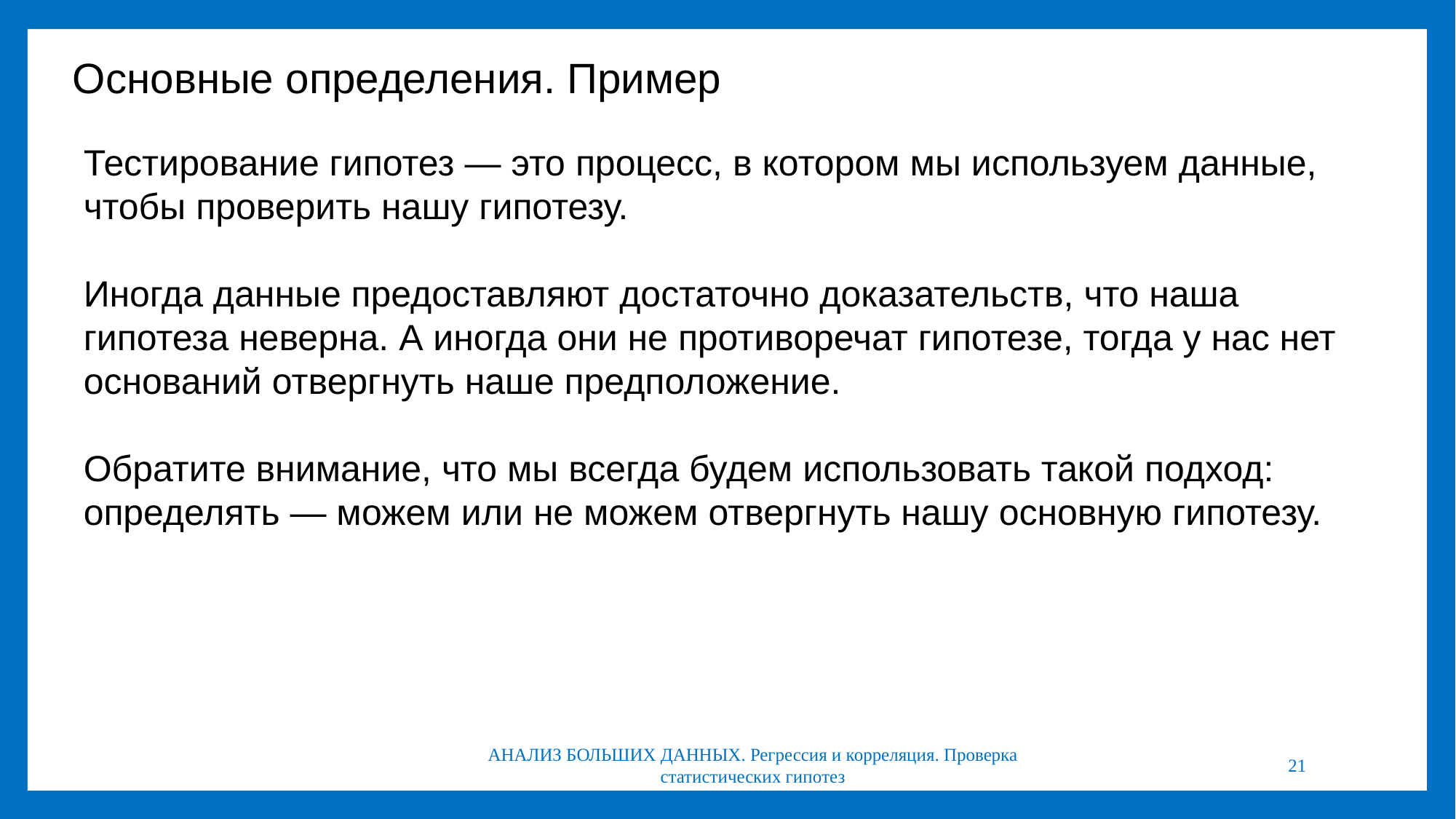

# Основные определения. Пример
Тестирование гипотез — это процесс, в котором мы используем данные, чтобы проверить нашу гипотезу.

Иногда данные предоставляют достаточно доказательств, что наша гипотеза неверна. А иногда они не противоречат гипотезе, тогда у нас нет оснований отвергнуть наше предположение.

Обратите внимание, что мы всегда будем использовать такой подход:
определять — можем или не можем отвергнуть нашу основную гипотезу.
АНАЛИЗ БОЛЬШИХ ДАННЫХ. Регрессия и корреляция. Проверка статистических гипотез
21